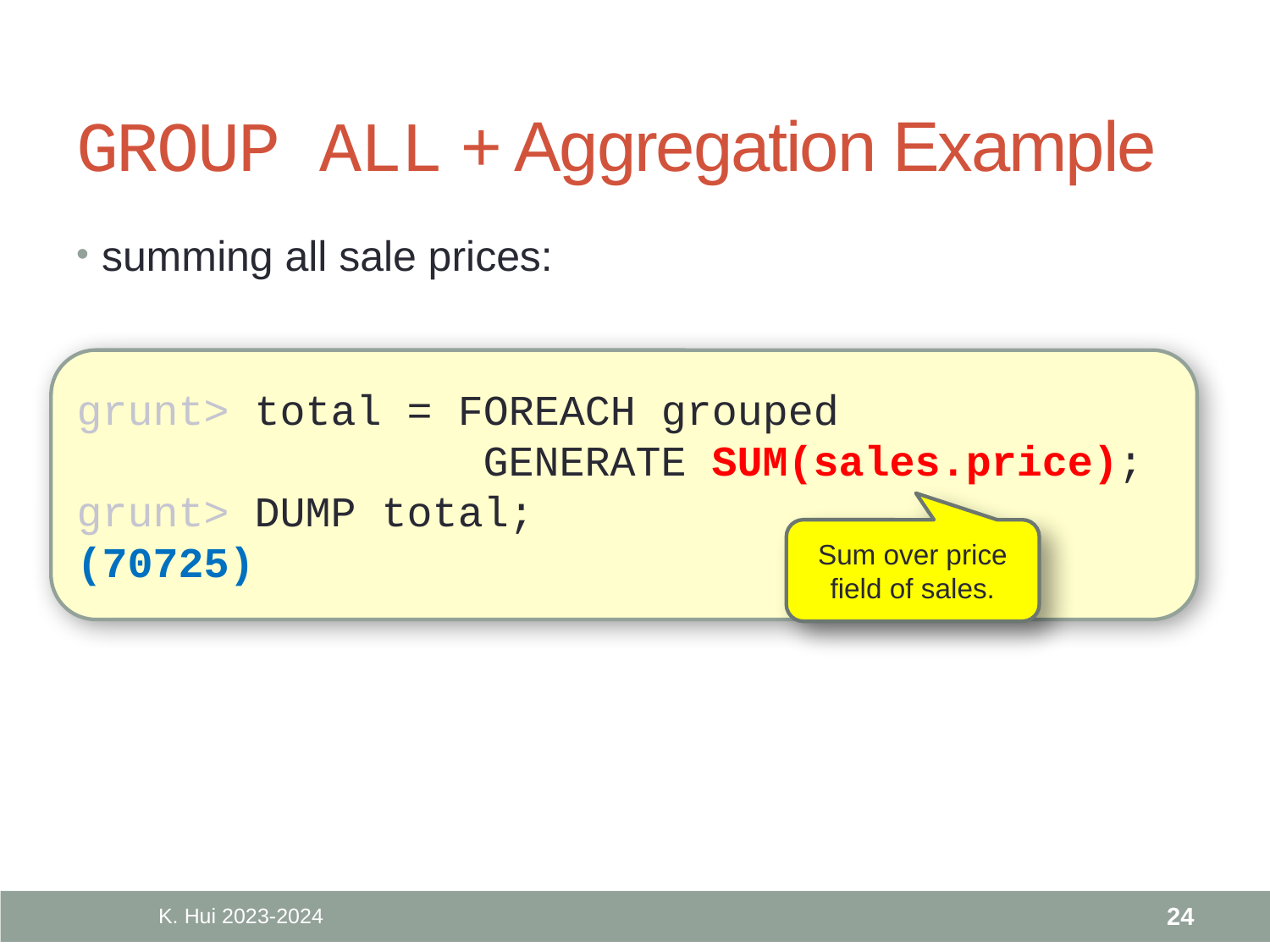

# GROUP ALL + Aggregation Example
summing all sale prices:

grunt> total = FOREACH grouped
                GENERATE SUM(sales.price);
grunt> DUMP total;
(70725)
Sum over price field of sales.
K. Hui 2023-2024
24